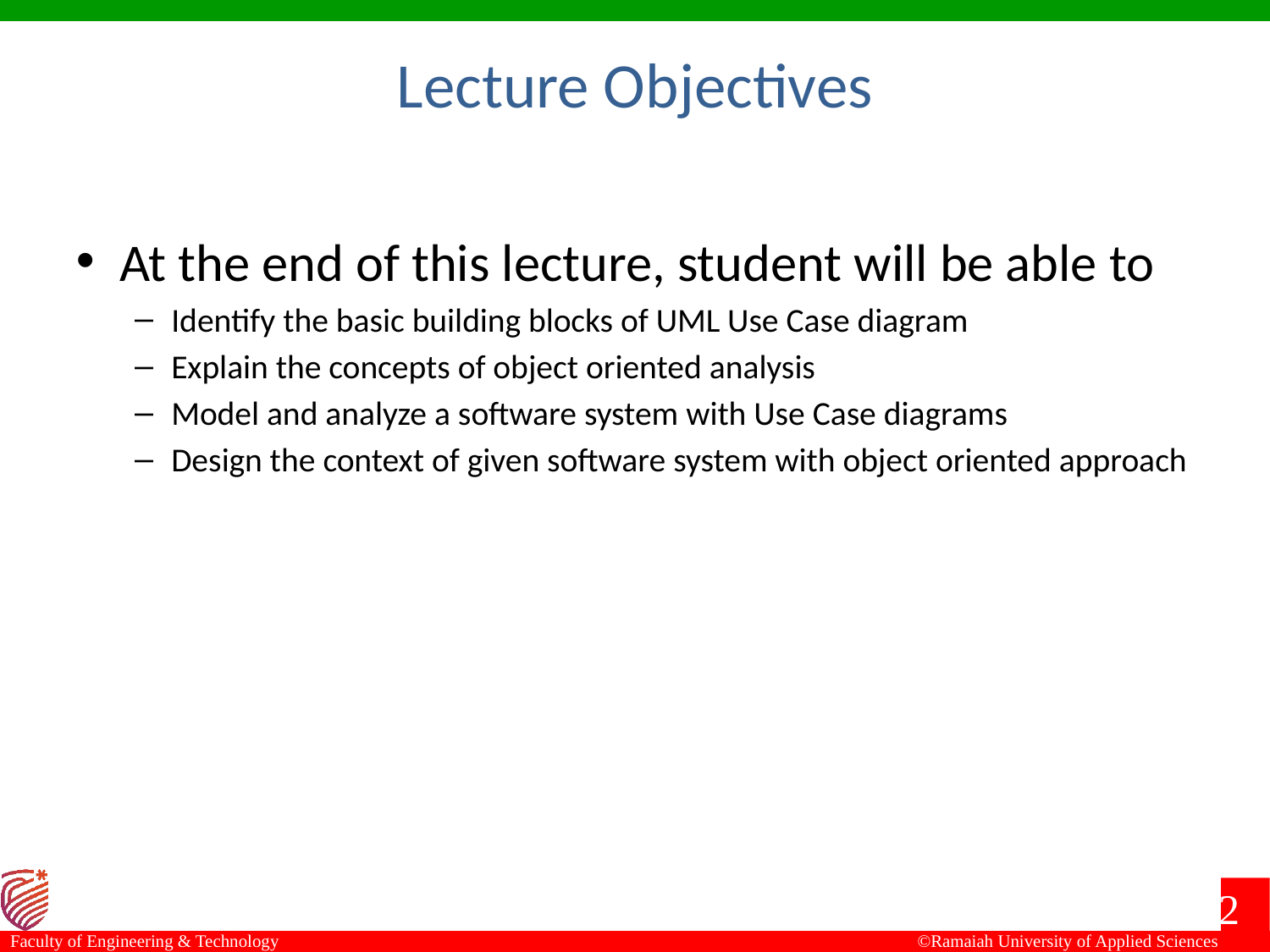

Lecture Objectives
At the end of this lecture, student will be able to
Identify the basic building blocks of UML Use Case diagram
Explain the concepts of object oriented analysis
Model and analyze a software system with Use Case diagrams
Design the context of given software system with object oriented approach

2